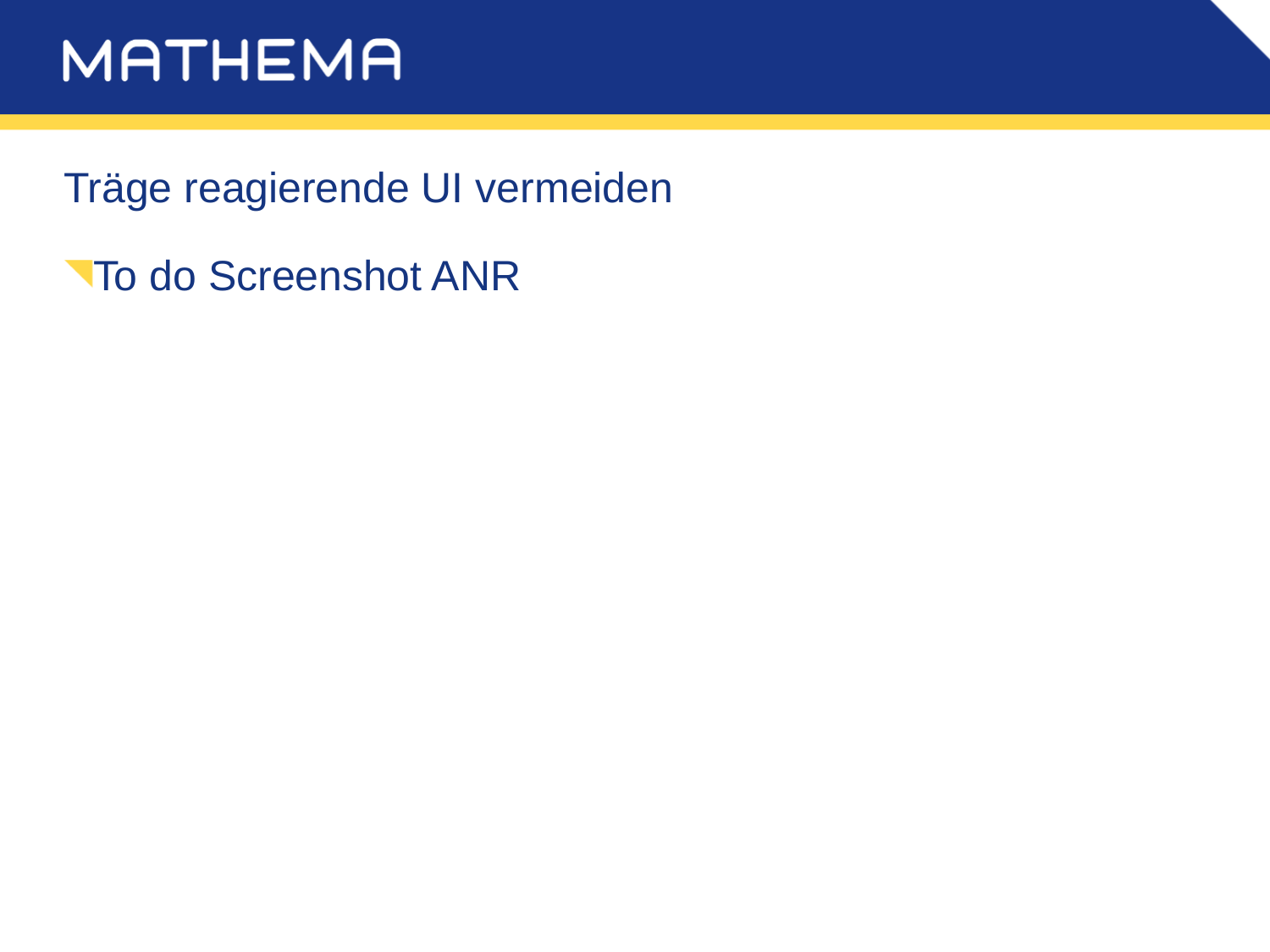

# Träge reagierende UI vermeiden
To do Screenshot ANR